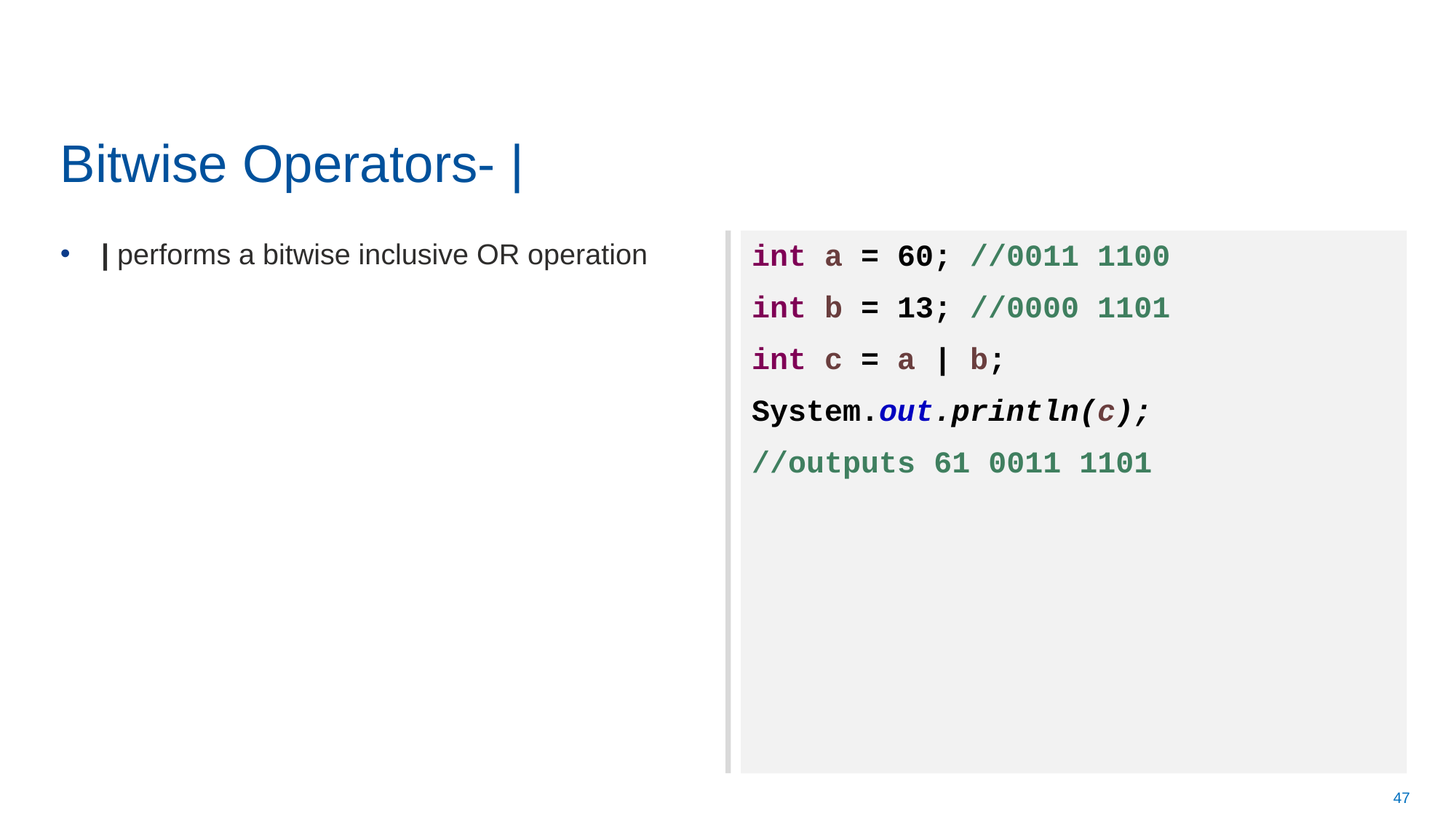

# Bitwise Operators- |
| performs a bitwise inclusive OR operation

int a = 60; //0011 1100
int b = 13; //0000 1101
int c = a | b;
System.out.println(c);
//outputs 61 0011 1101